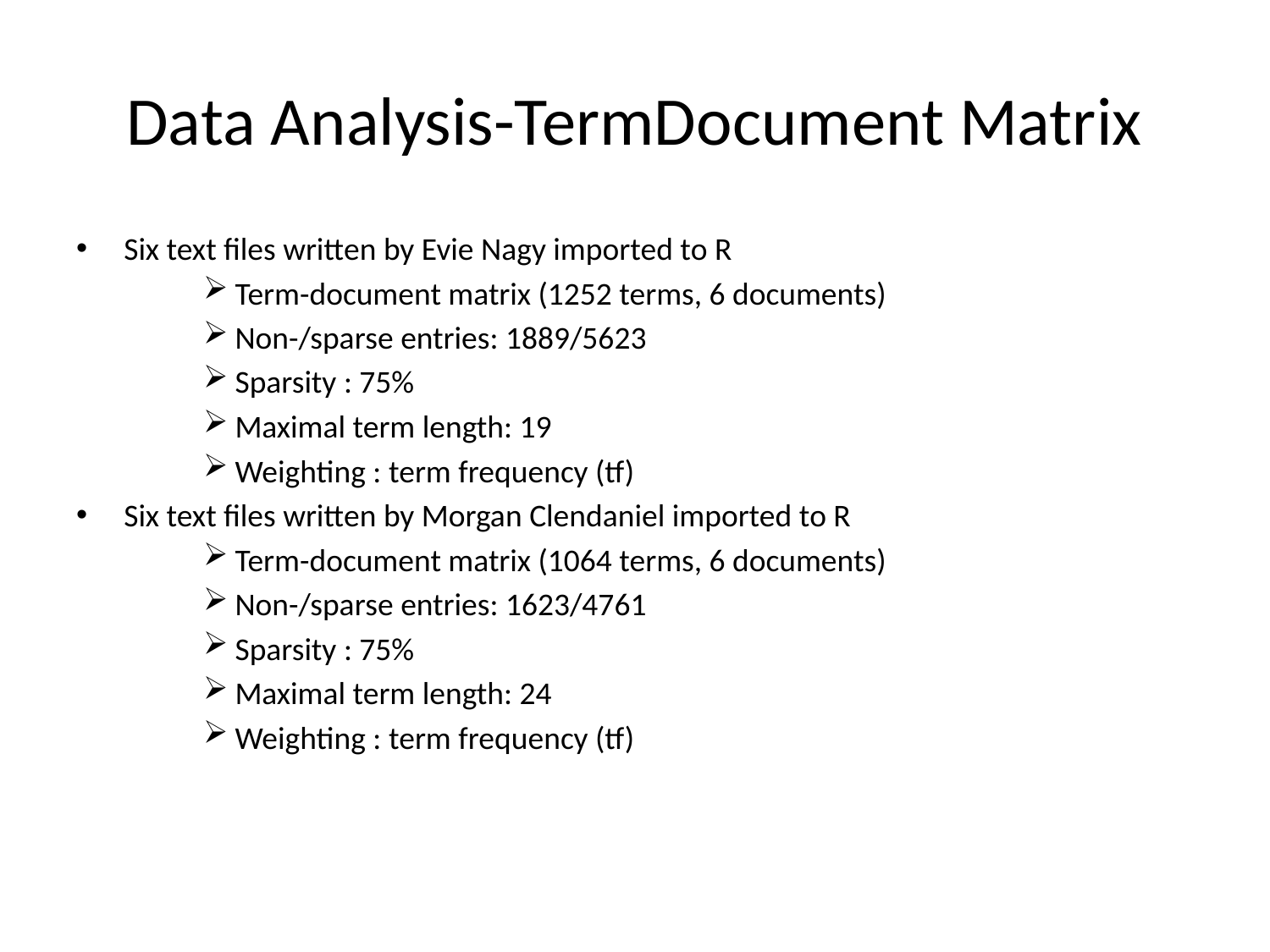

# Data Analysis-TermDocument Matrix
Six text files written by Evie Nagy imported to R
Term-document matrix (1252 terms, 6 documents)
Non-/sparse entries: 1889/5623
Sparsity : 75%
Maximal term length: 19
Weighting : term frequency (tf)
Six text files written by Morgan Clendaniel imported to R
Term-document matrix (1064 terms, 6 documents)
Non-/sparse entries: 1623/4761
Sparsity : 75%
Maximal term length: 24
Weighting : term frequency (tf)